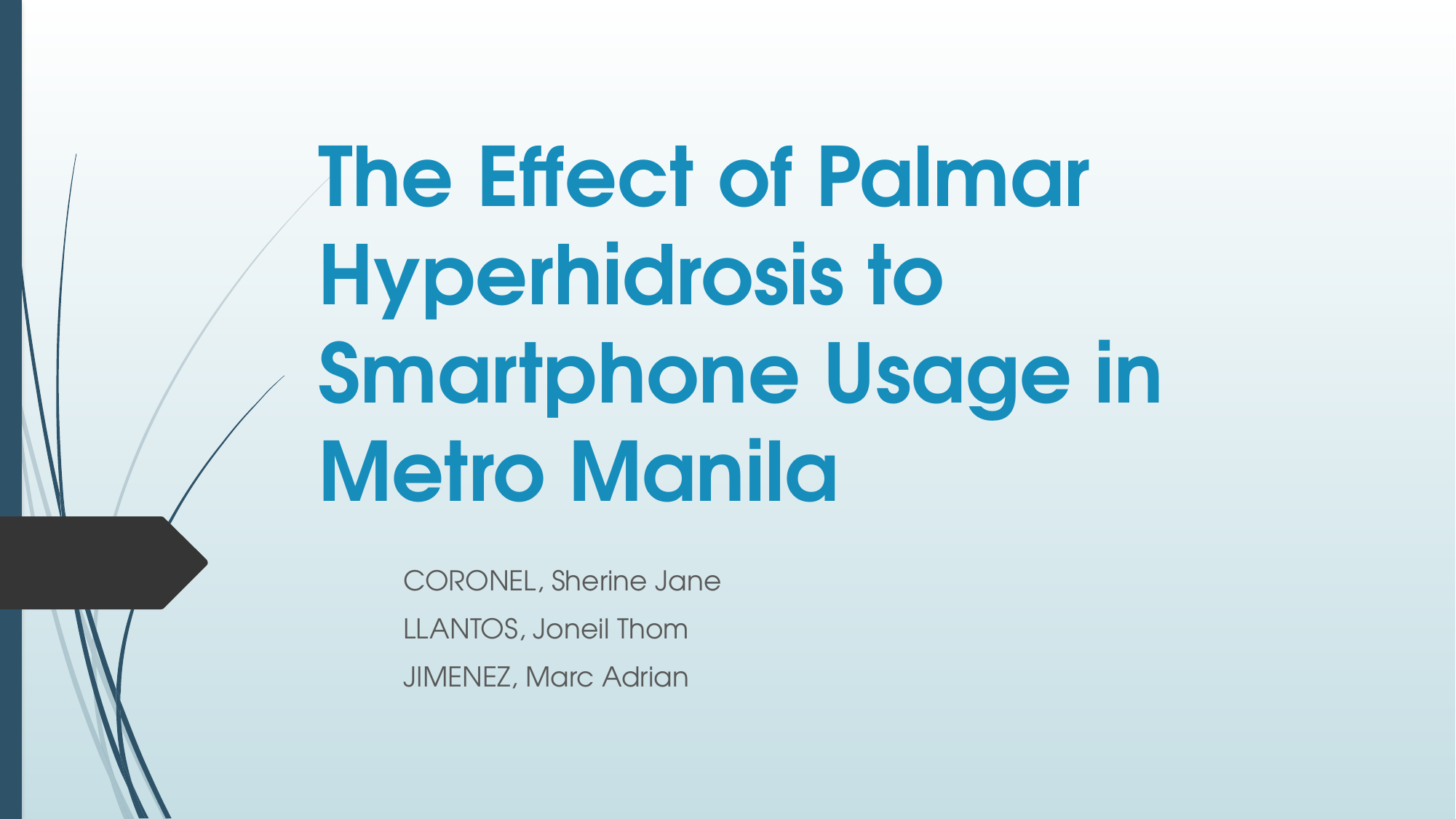

# The Effect of Palmar Hyperhidrosis to Smartphone Usage in Metro Manila
CORONEL, Sherine Jane
LLANTOS, Joneil Thom
JIMENEZ, Marc Adrian